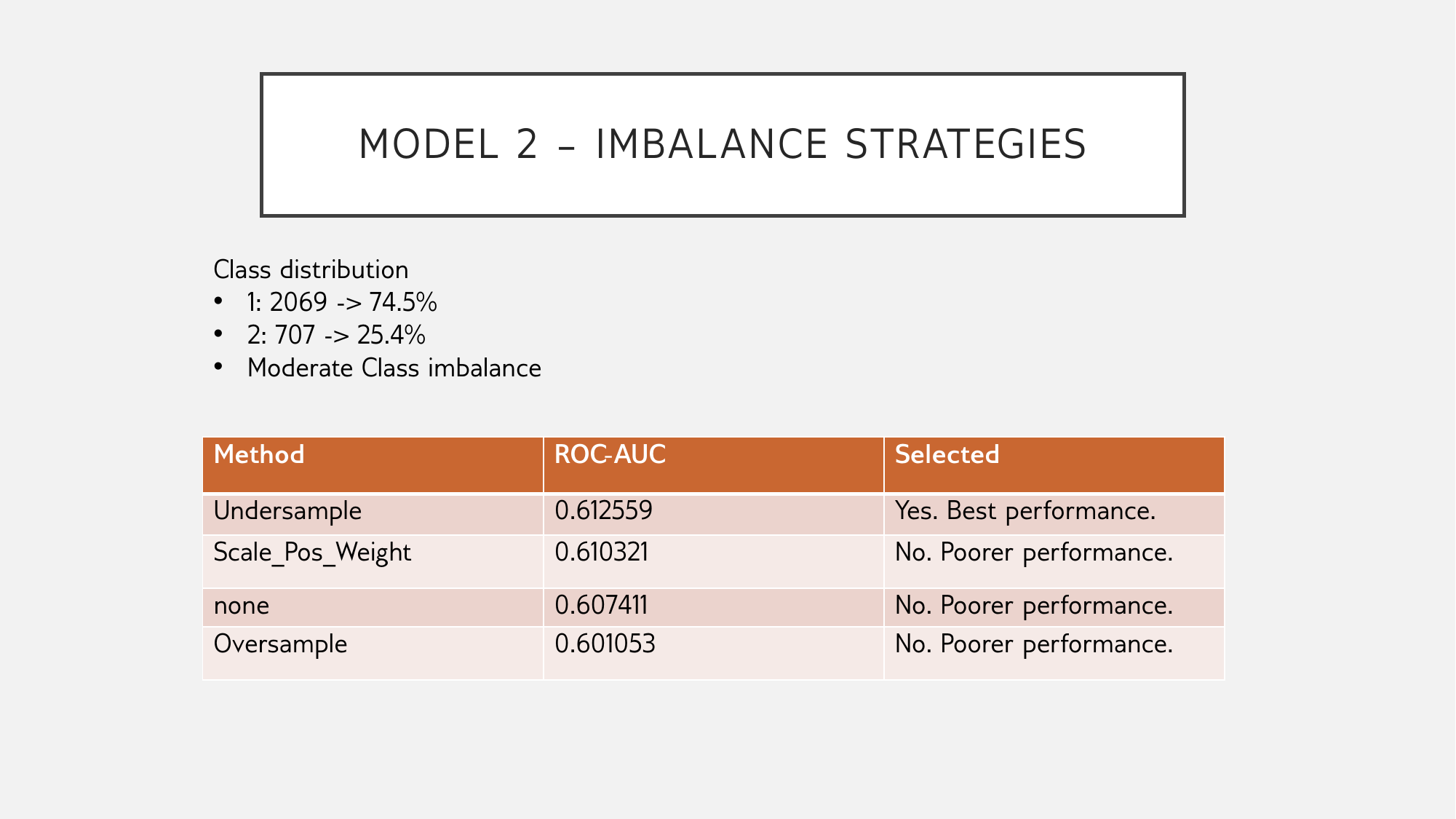

# Model 2 – Imbalance strategies
Class distribution
1: 2069 -> 74.5%
2: 707 -> 25.4%
Moderate Class imbalance
| Method | ROC-AUC | Selected |
| --- | --- | --- |
| Undersample | 0.612559 | Yes. Best performance. |
| Scale\_Pos\_Weight | 0.610321 | No. Poorer performance. |
| none | 0.607411 | No. Poorer performance. |
| Oversample | 0.601053 | No. Poorer performance. |